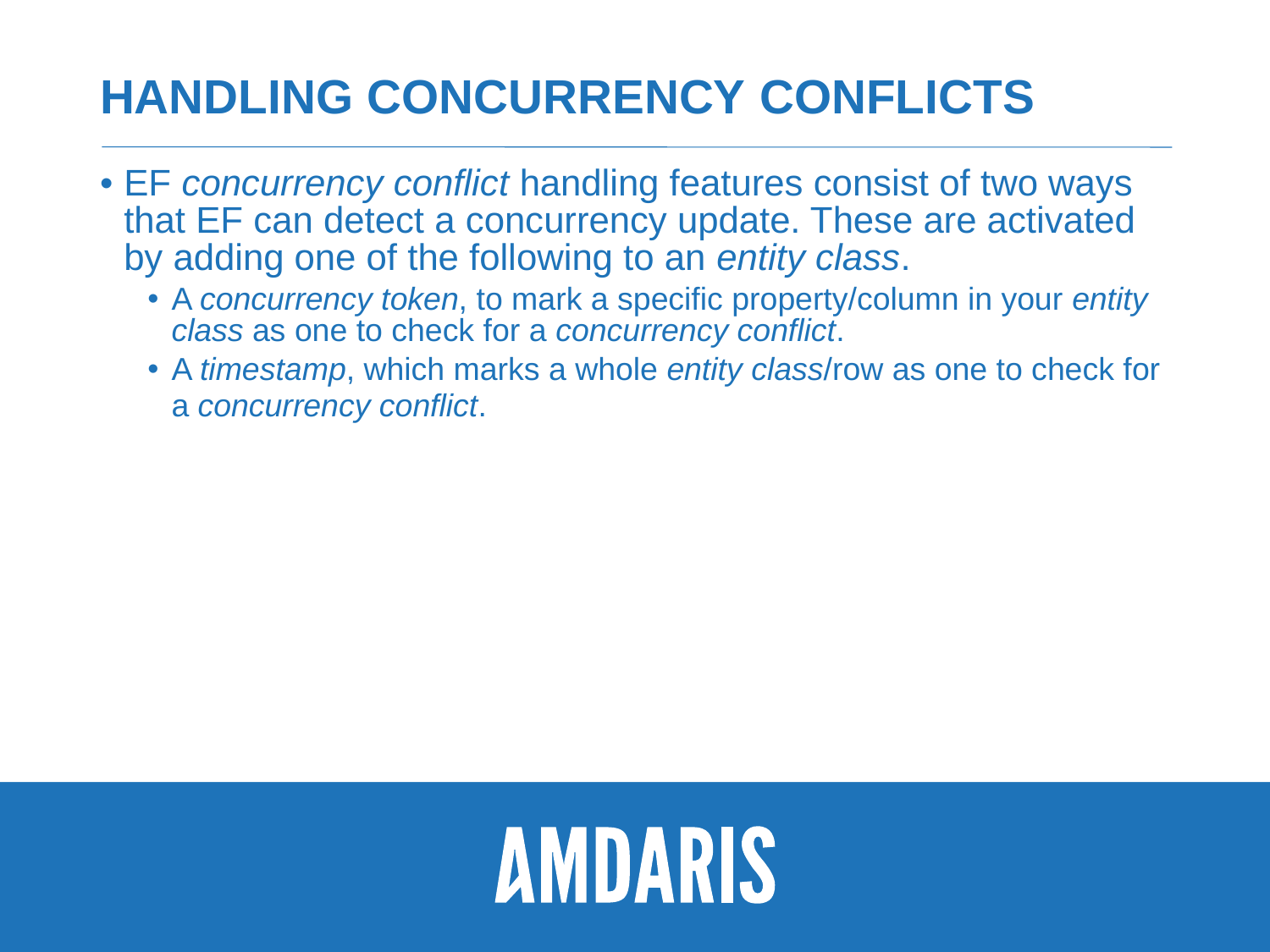

# Handling concurrency conflicts
EF concurrency conflict handling features consist of two ways that EF can detect a concurrency update. These are activated by adding one of the following to an entity class.
A concurrency token, to mark a specific property/column in your entity class as one to check for a concurrency conflict.
A timestamp, which marks a whole entity class/row as one to check for a concurrency conflict.